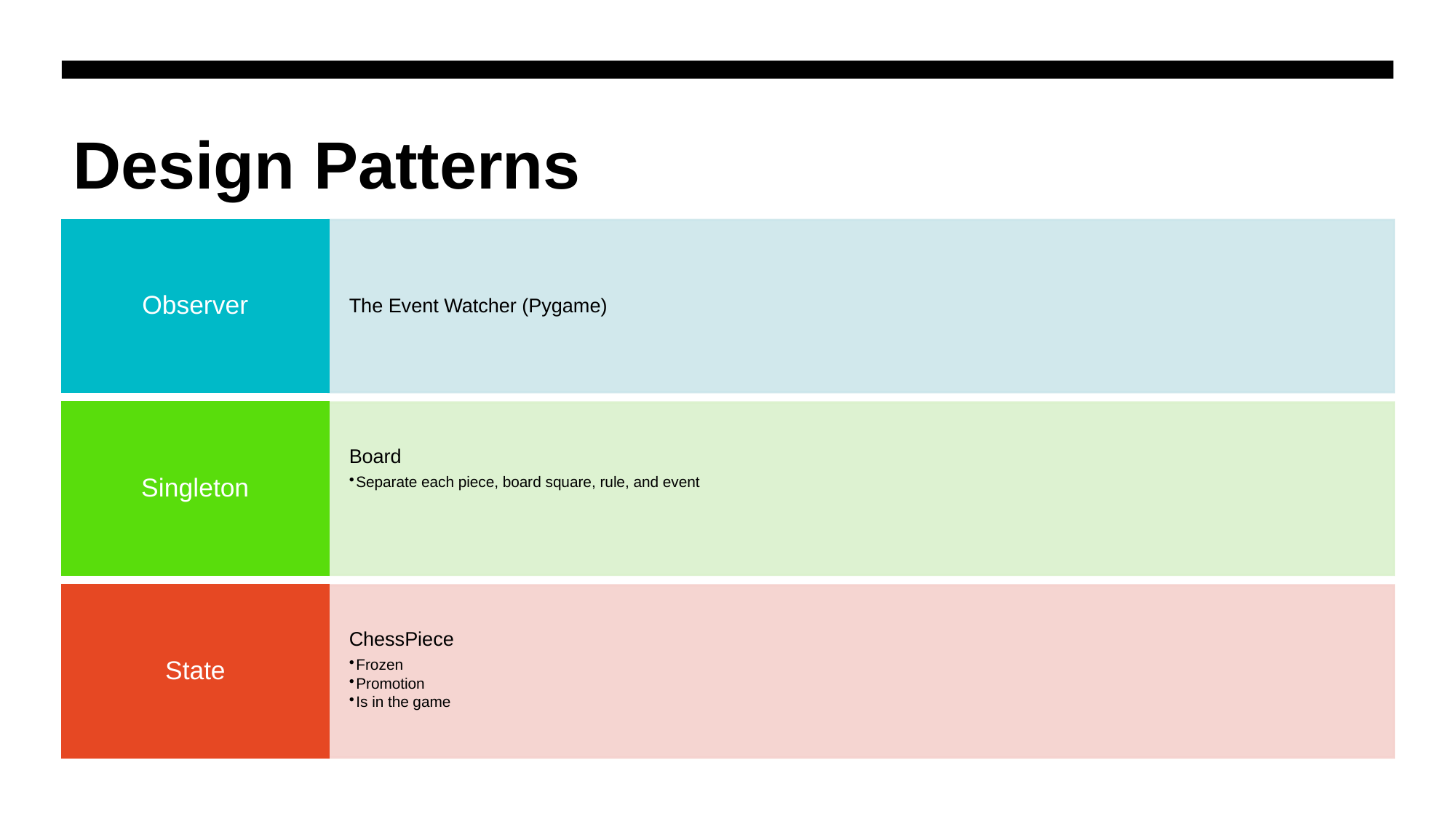

# Design Patterns
The Event Watcher (Pygame)
Observer
Board
Separate each piece, board square, rule, and event
Singleton
ChessPiece
Frozen
Promotion
Is in the game
State